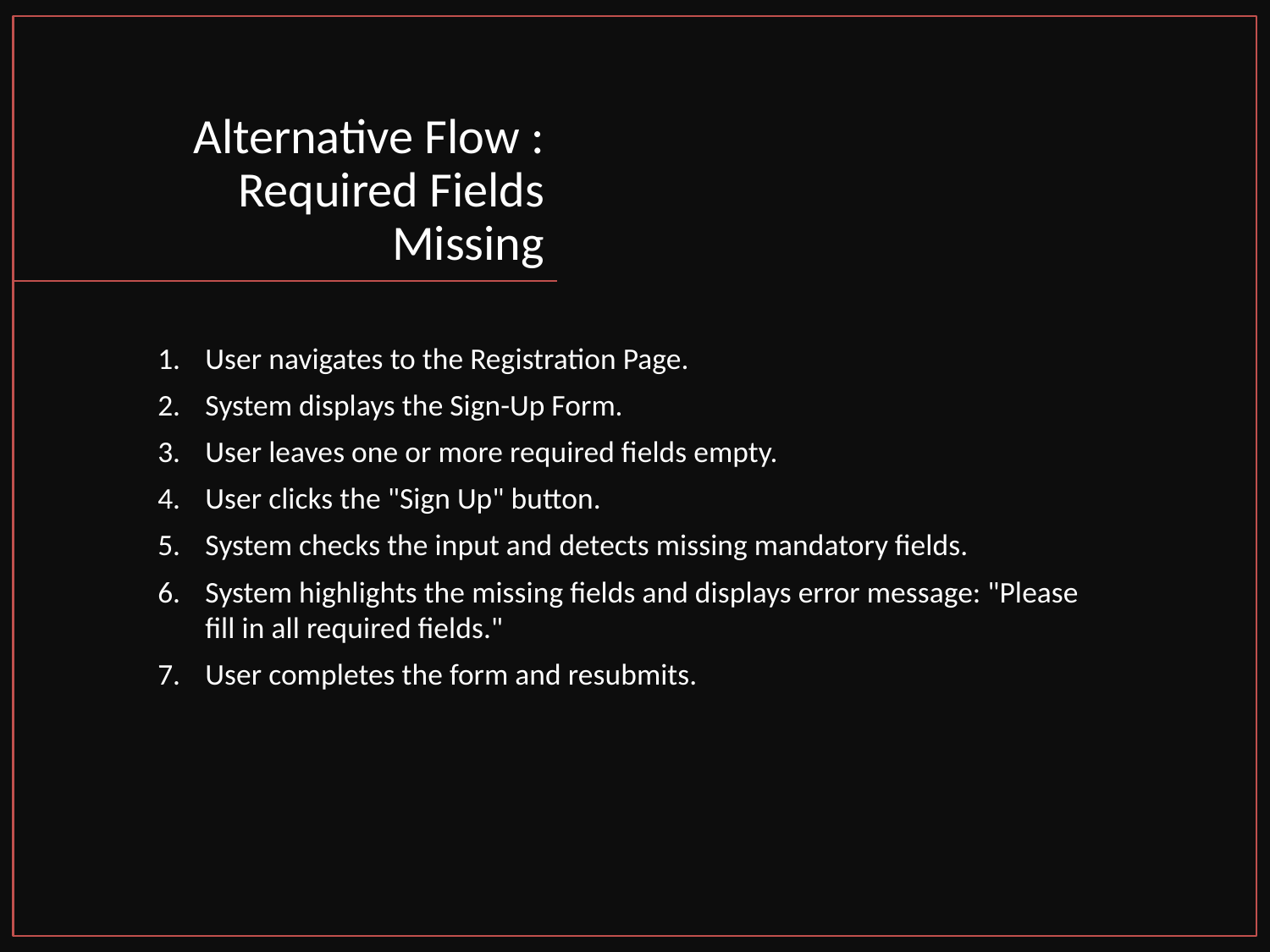

# Alternative Flow : Required Fields Missing
User navigates to the Registration Page.
System displays the Sign-Up Form.
User leaves one or more required fields empty.
User clicks the "Sign Up" button.
System checks the input and detects missing mandatory fields.
System highlights the missing fields and displays error message: "Please fill in all required fields."
User completes the form and resubmits.